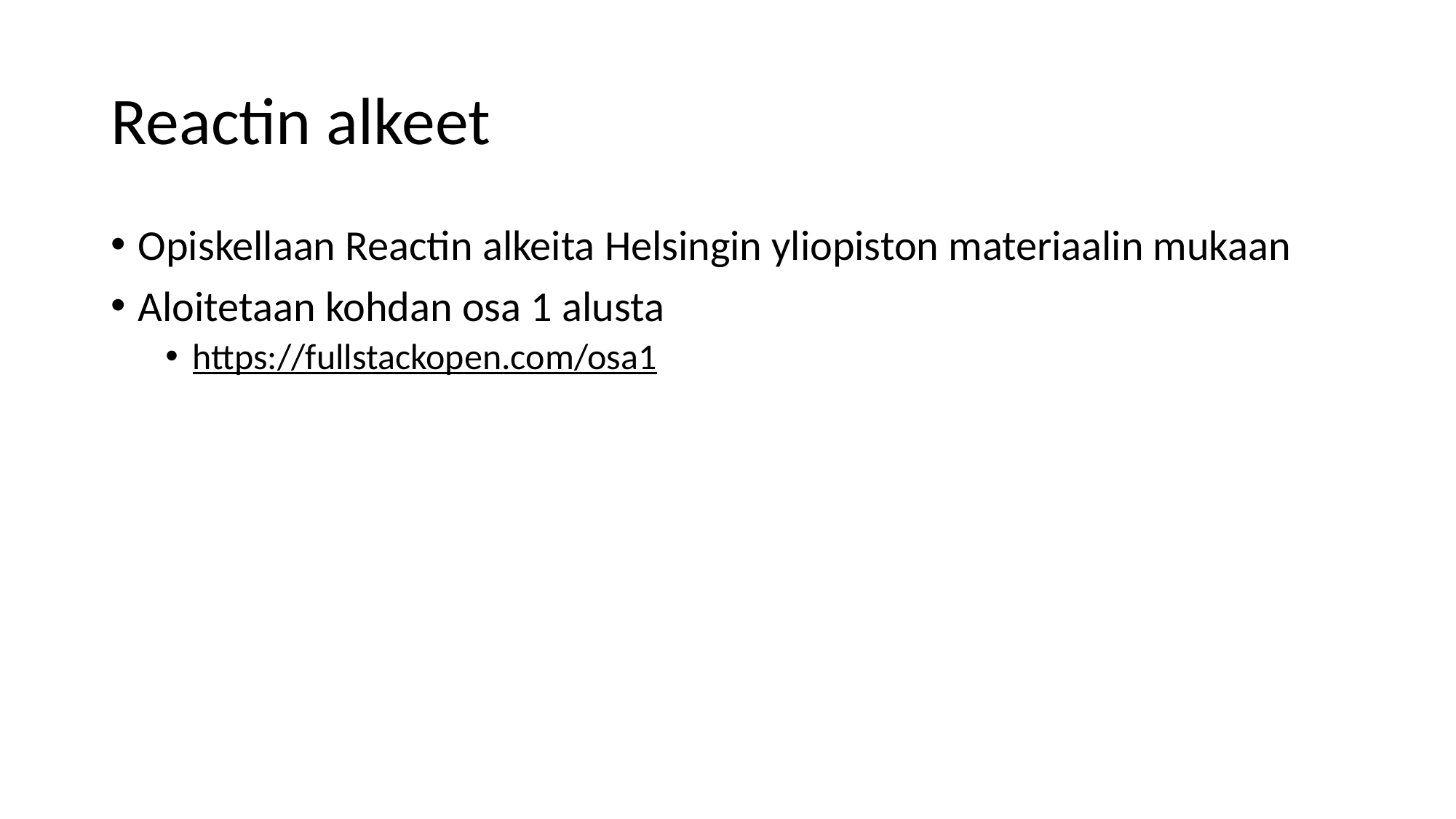

# Reactin alkeet
Opiskellaan Reactin alkeita Helsingin yliopiston materiaalin mukaan
Aloitetaan kohdan osa 1 alusta
https://fullstackopen.com/osa1